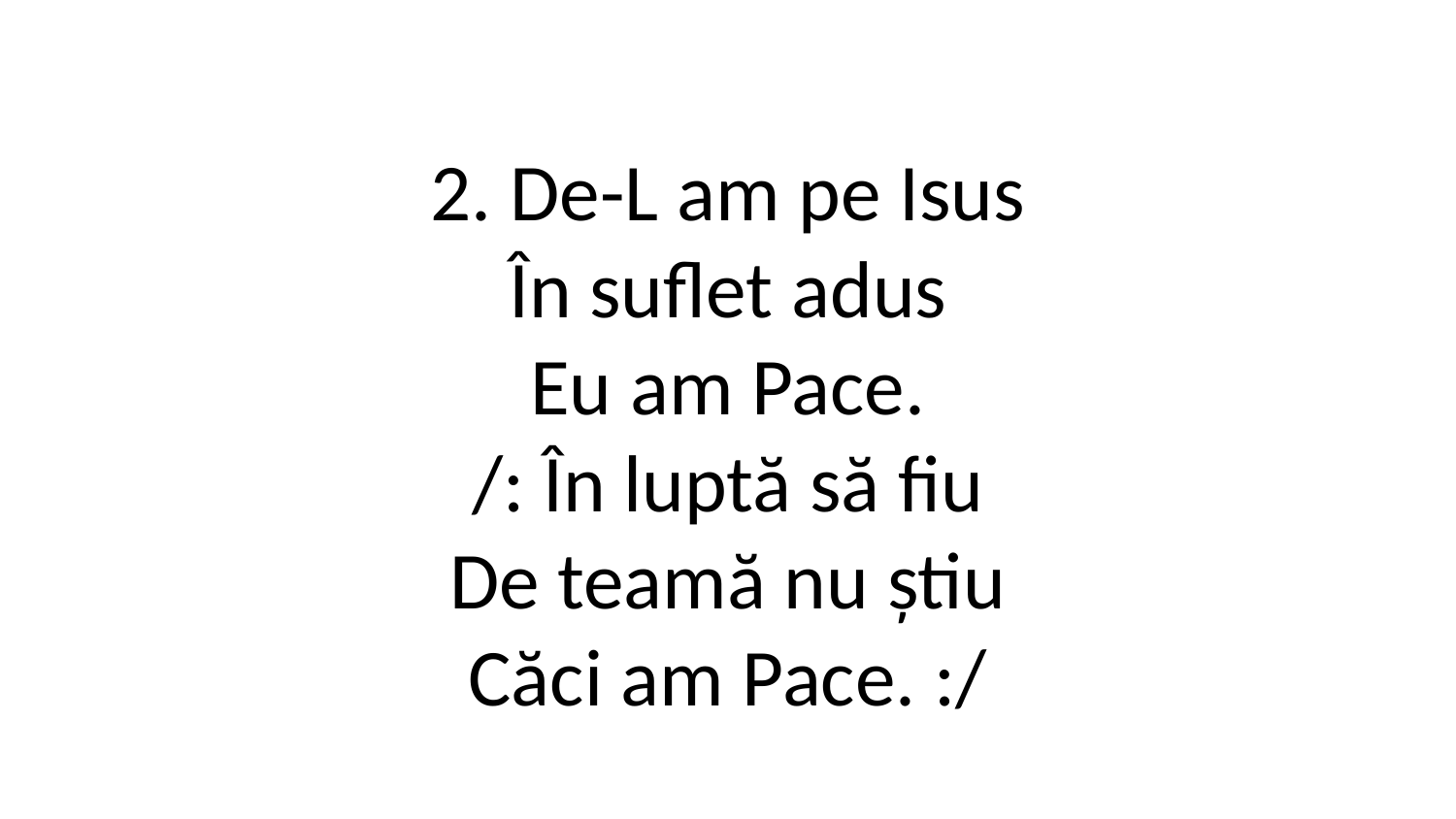

2. De-L am pe Isus
În suflet adus
Eu am Pace.
/: În luptă să fiu
De teamă nu știu
Căci am Pace. :/